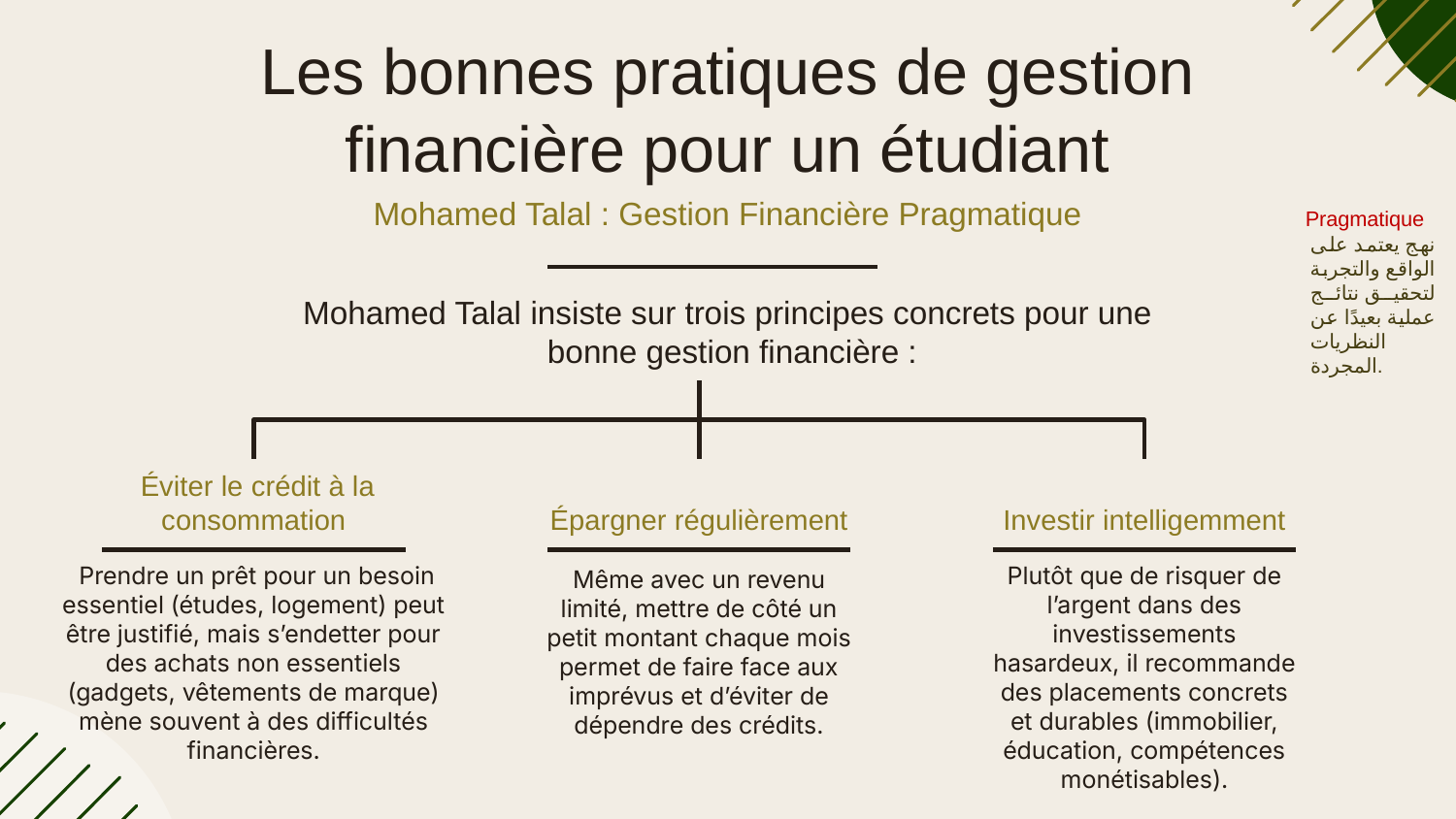

# Les bonnes pratiques de gestion financière pour un étudiant
Mohamed Talal : Gestion Financière Pragmatique
Mohamed Talal insiste sur trois principes concrets pour une
 bonne gestion financière :
Pragmatique
نهج يعتمد على الواقع والتجربة لتحقيق نتائج عملية بعيدًا عن النظريات المجردة.
 Éviter le crédit à la consommation
 Prendre un prêt pour un besoin essentiel (études, logement) peut être justifié, mais s’endetter pour des achats non essentiels (gadgets, vêtements de marque) mène souvent à des difficultés financières.
Épargner régulièrement
Même avec un revenu limité, mettre de côté un petit montant chaque mois permet de faire face aux imprévus et d’éviter de dépendre des crédits.
Investir intelligemment
Plutôt que de risquer de l’argent dans des investissements hasardeux, il recommande des placements concrets et durables (immobilier, éducation, compétences monétisables).